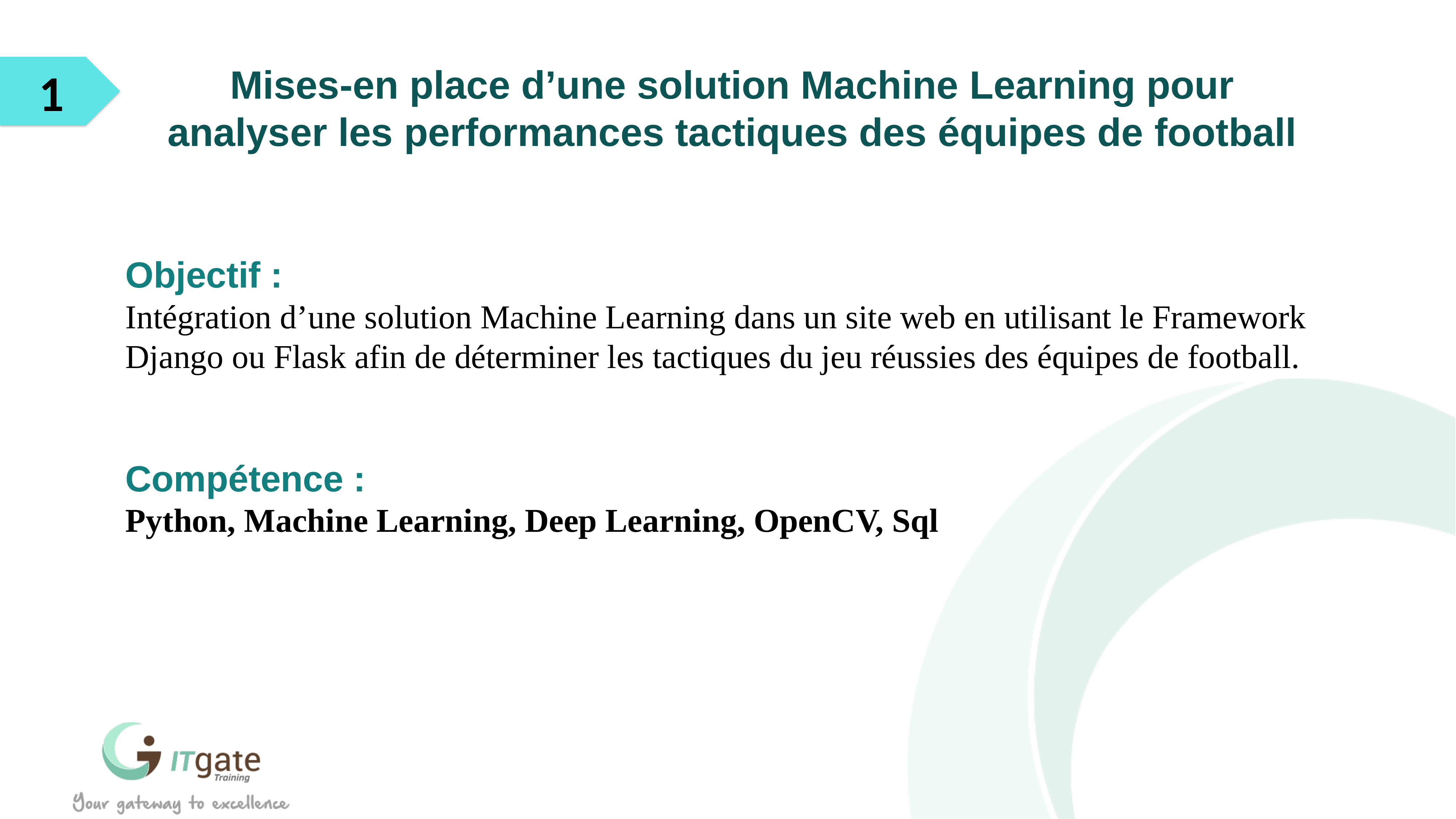

1
Mises-en place d’une solution Machine Learning pour analyser les performances tactiques des équipes de football
Objectif :
Intégration d’une solution Machine Learning dans un site web en utilisant le Framework Django ou Flask afin de déterminer les tactiques du jeu réussies des équipes de football.

Compétence :
Python, Machine Learning, Deep Learning, OpenCV, Sql